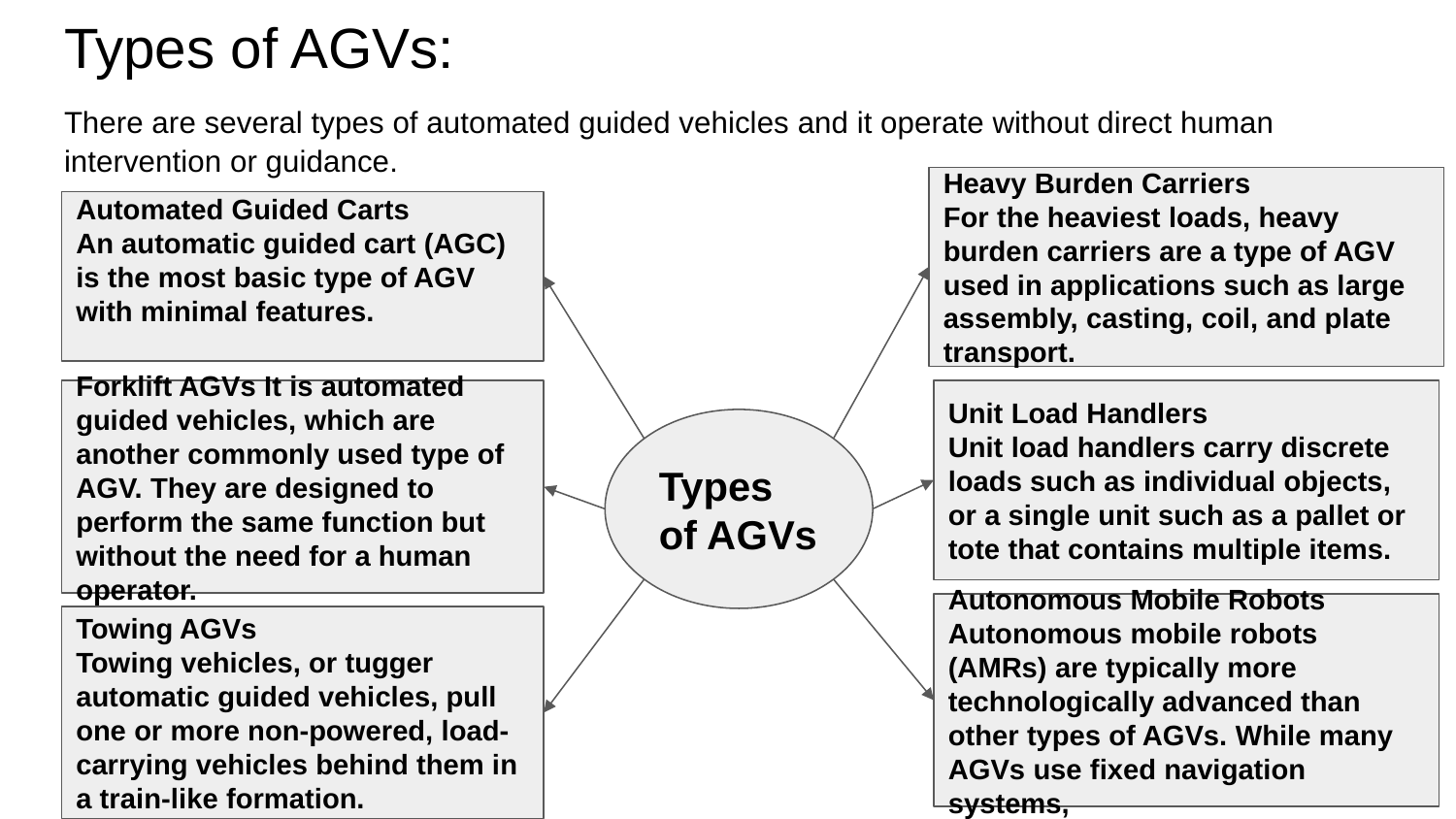

# Types of AGVs:
There are several types of automated guided vehicles and it operate without direct human intervention or guidance.

Heavy Burden Carriers
For the heaviest loads, heavy burden carriers are a type of AGV used in applications such as large assembly, casting, coil, and plate transport.
Automated Guided Carts
An automatic guided cart (AGC) is the most basic type of AGV with minimal features.

Forklift AGVs It is automated guided vehicles, which are another commonly used type of AGV. They are designed to perform the same function but without the need for a human operator.
Unit Load Handlers
Unit load handlers carry discrete loads such as individual objects, or a single unit such as a pallet or tote that contains multiple items.
Types of AGVs
Autonomous Mobile Robots
Autonomous mobile robots (AMRs) are typically more technologically advanced than other types of AGVs. While many AGVs use fixed navigation systems,
Towing AGVs
Towing vehicles, or tugger automatic guided vehicles, pull one or more non-powered, load-carrying vehicles behind them in a train-like formation.